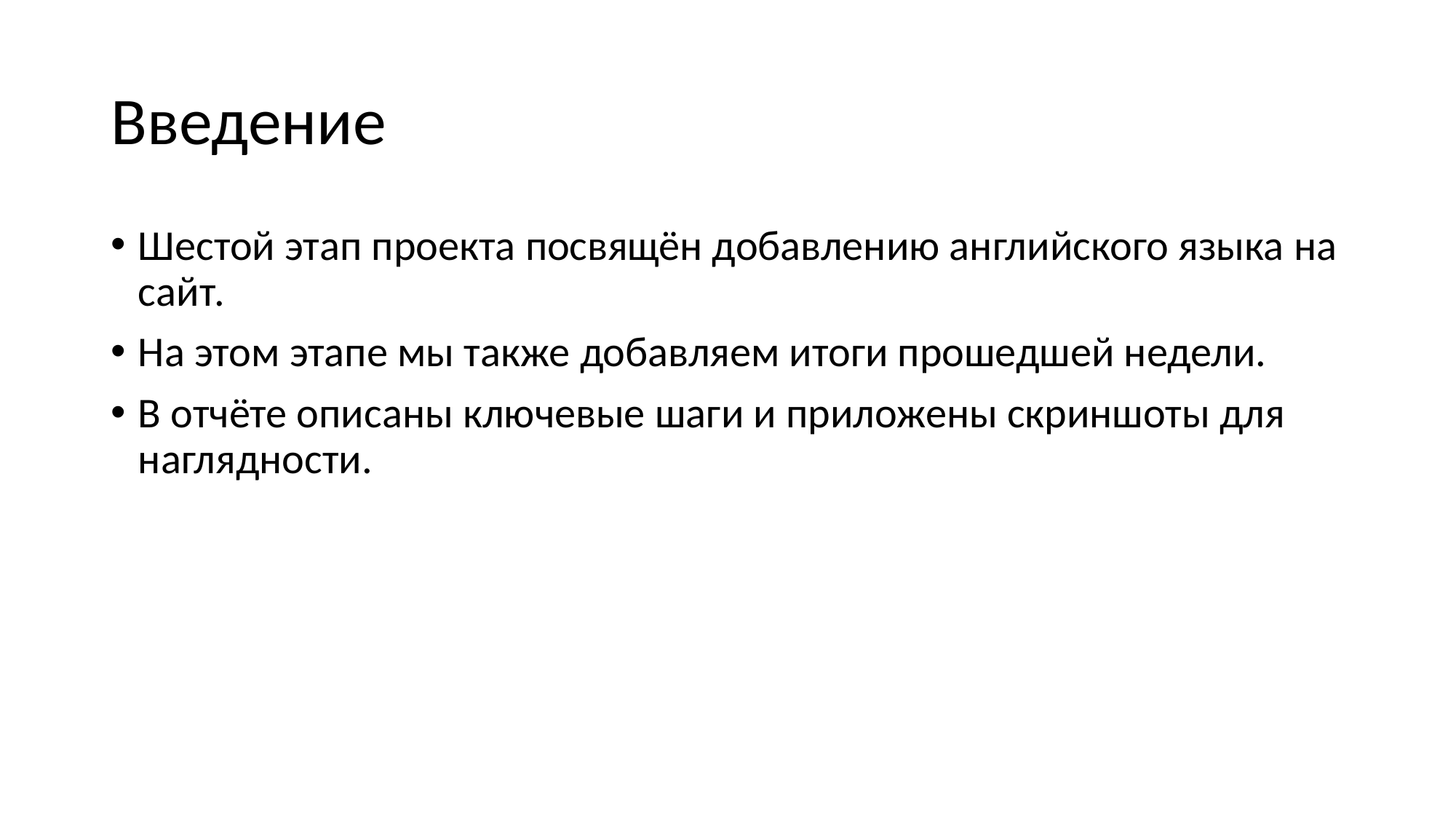

# Введение
Шестой этап проекта посвящён добавлению английского языка на сайт.
На этом этапе мы также добавляем итоги прошедшей недели.
В отчёте описаны ключевые шаги и приложены скриншоты для наглядности.